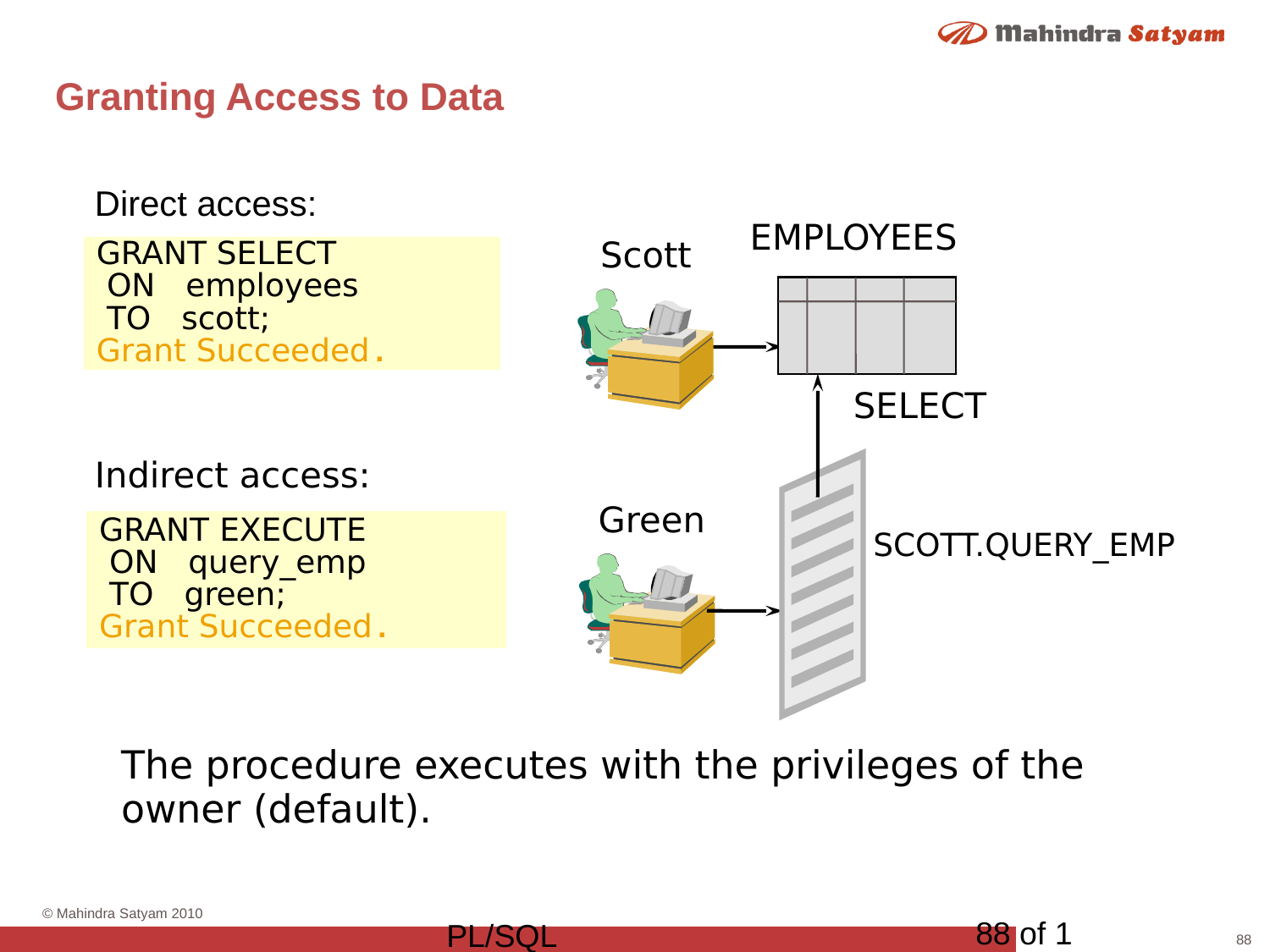

# Granting Access to Data
Direct access:
EMPLOYEES
Scott
GRANT SELECT
 ON   employees
 TO   scott;
Grant Succeeded.

SELECT

SCOTT.QUERY_EMP
Indirect access:
GRANT EXECUTE
 ON   query_emp
 TO   green;
Grant Succeeded.

Green

The procedure executes with the privileges of the owner (default).
88 of 1
PL/SQL